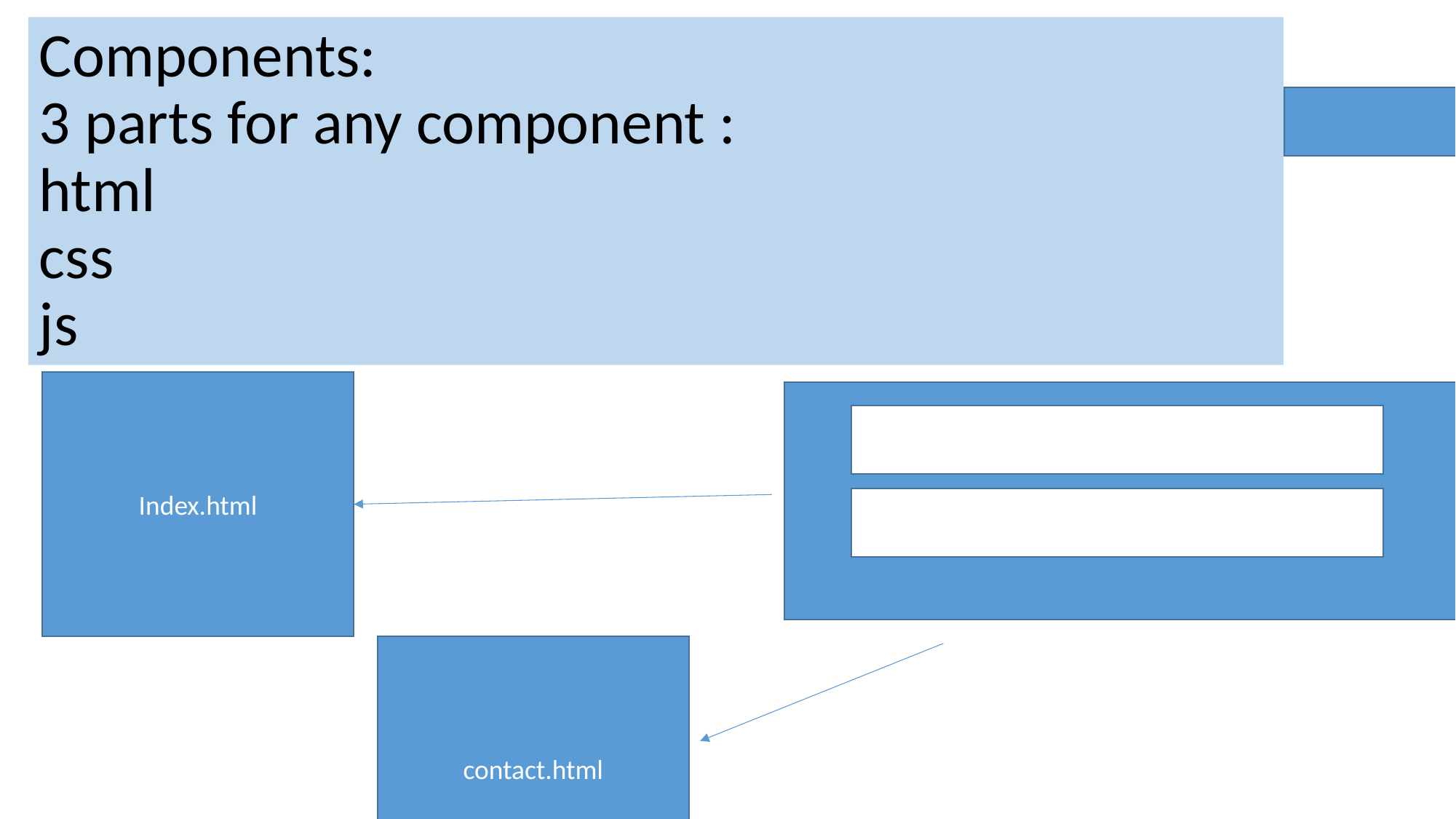

# Components: 3 parts for any component : html css js

Index.html

contact.html